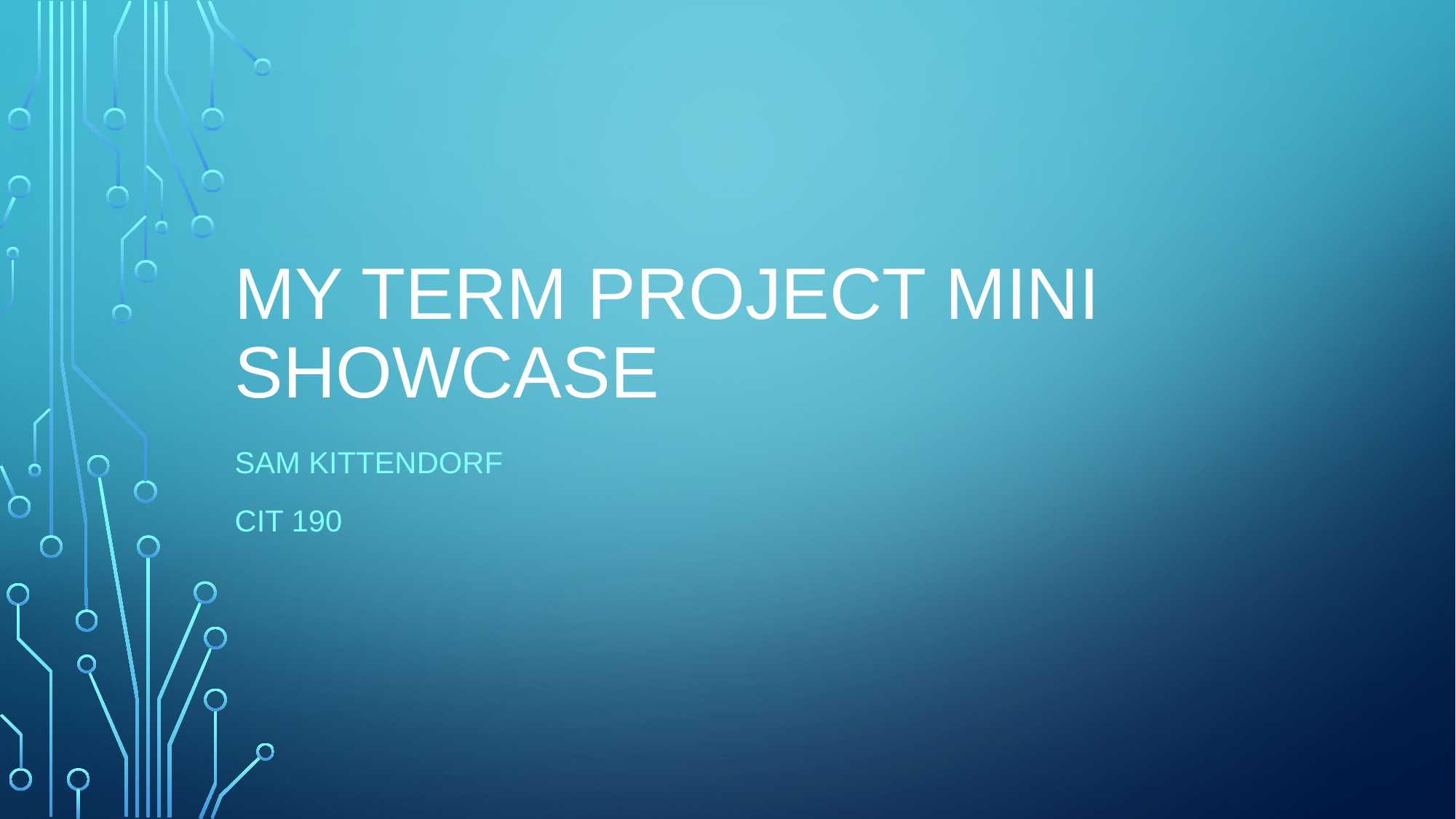

# My Term Project Mini Showcase
Sam Kittendorf
CIT 190